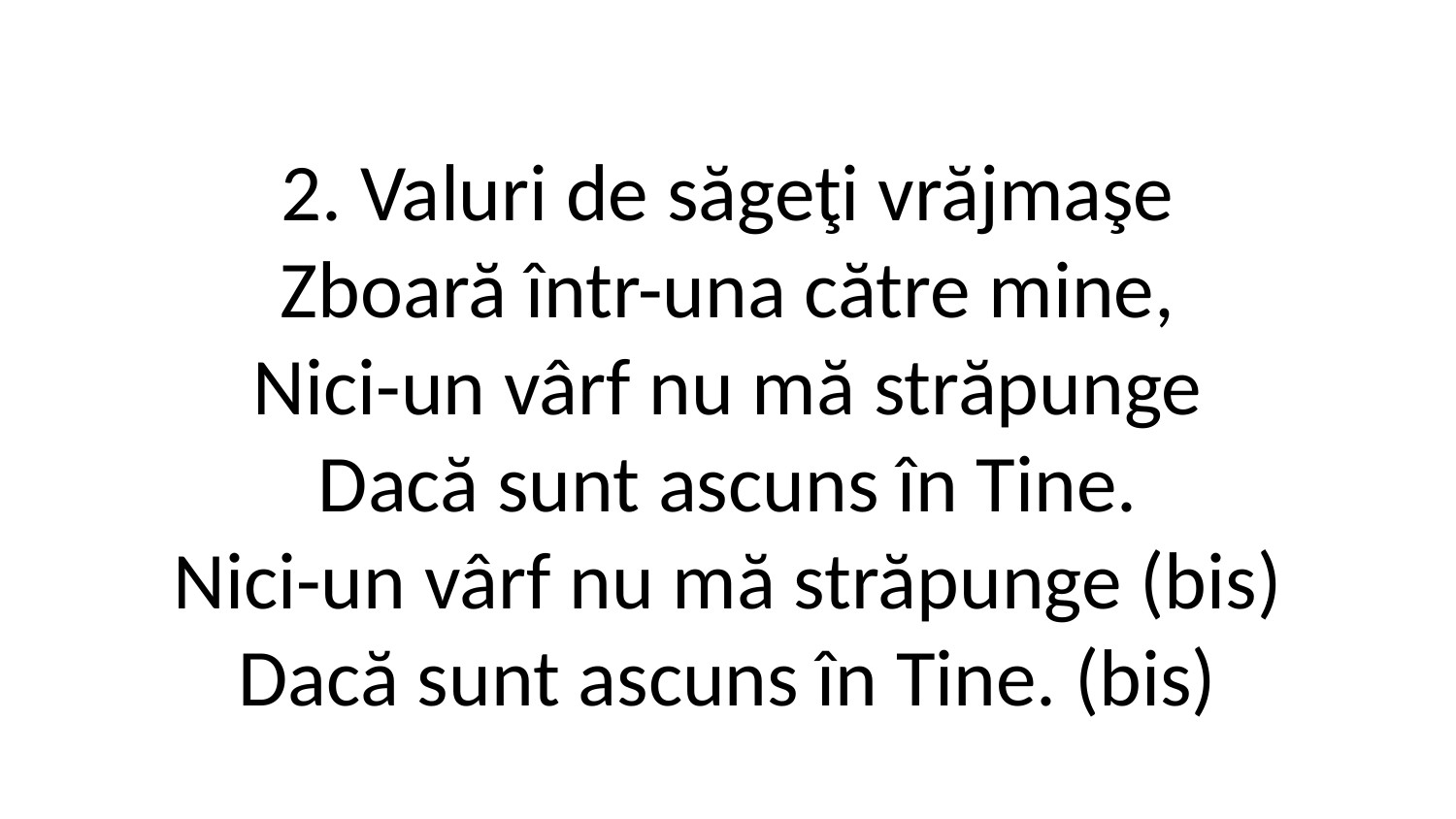

2. Valuri de săgeţi vrăjmaşe
Zboară într-una către mine,
Nici-un vârf nu mă străpunge
Dacă sunt ascuns în Tine.
Nici-un vârf nu mă străpunge (bis)
Dacă sunt ascuns în Tine. (bis)